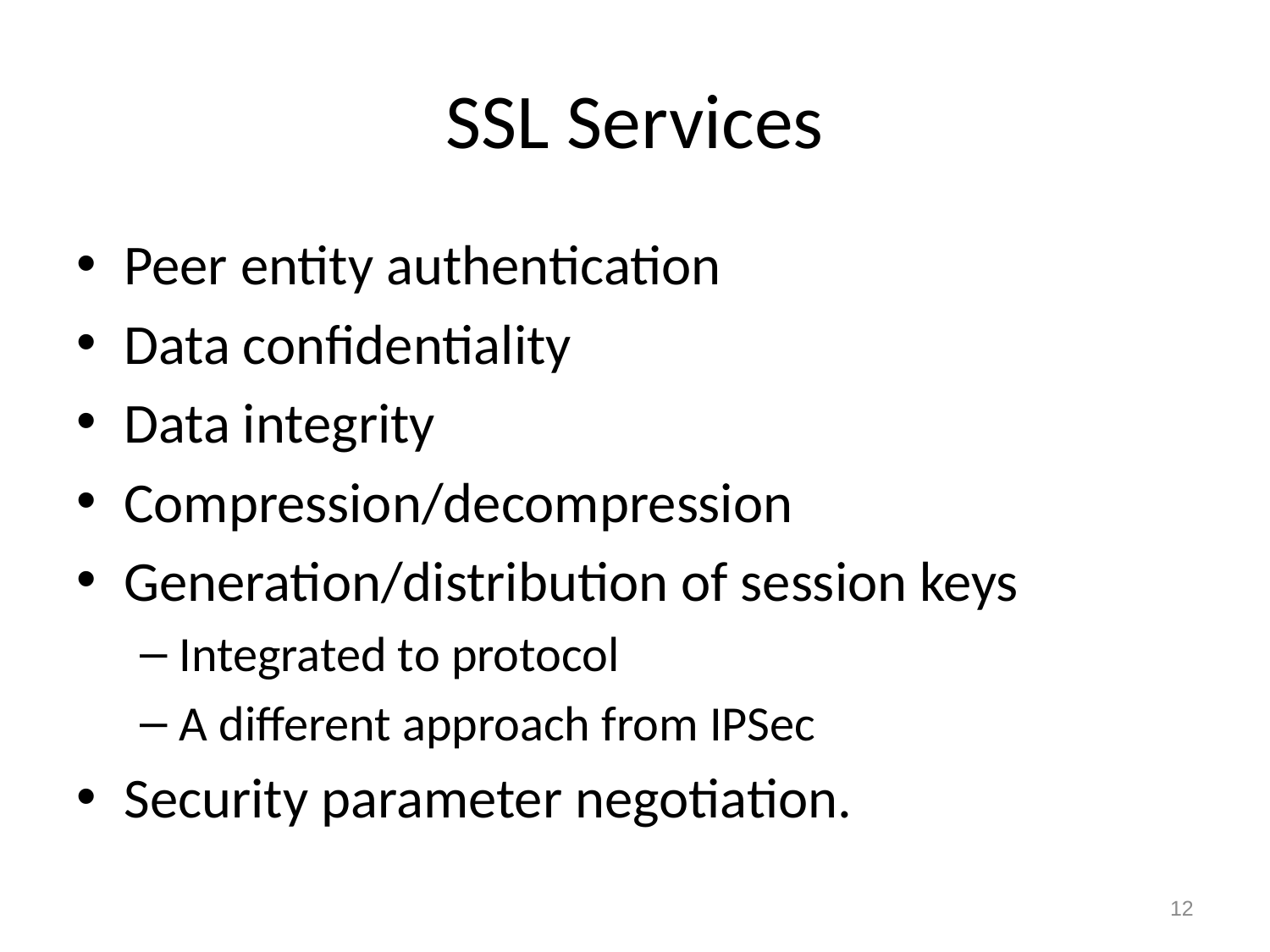

# SSL Services
Peer entity authentication
Data confidentiality
Data integrity
Compression/decompression
Generation/distribution of session keys
Integrated to protocol
A different approach from IPSec
Security parameter negotiation.
12